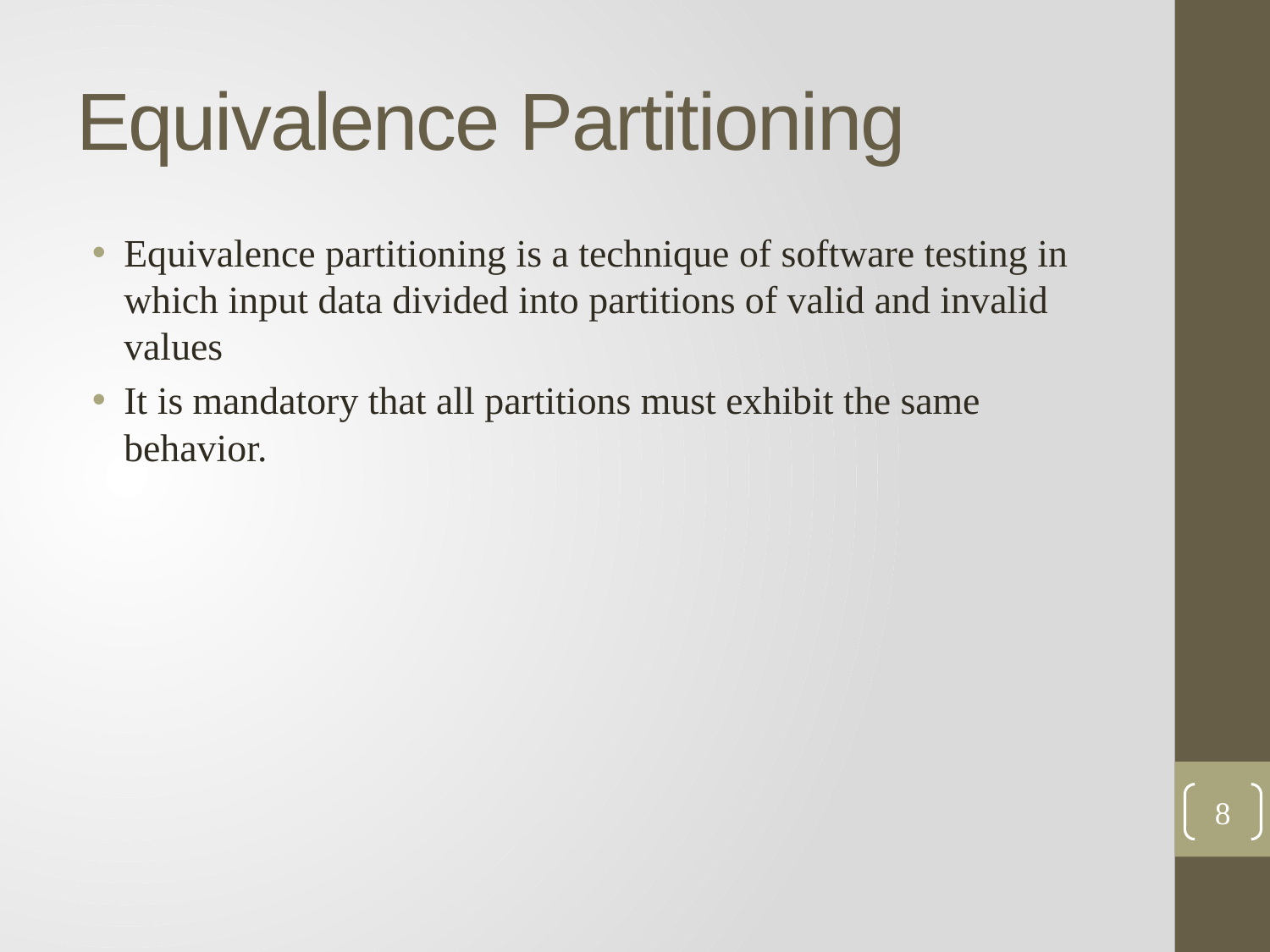

# Equivalence Partitioning
Equivalence partitioning is a technique of software testing in which input data divided into partitions of valid and invalid values
It is mandatory that all partitions must exhibit the same behavior.
8